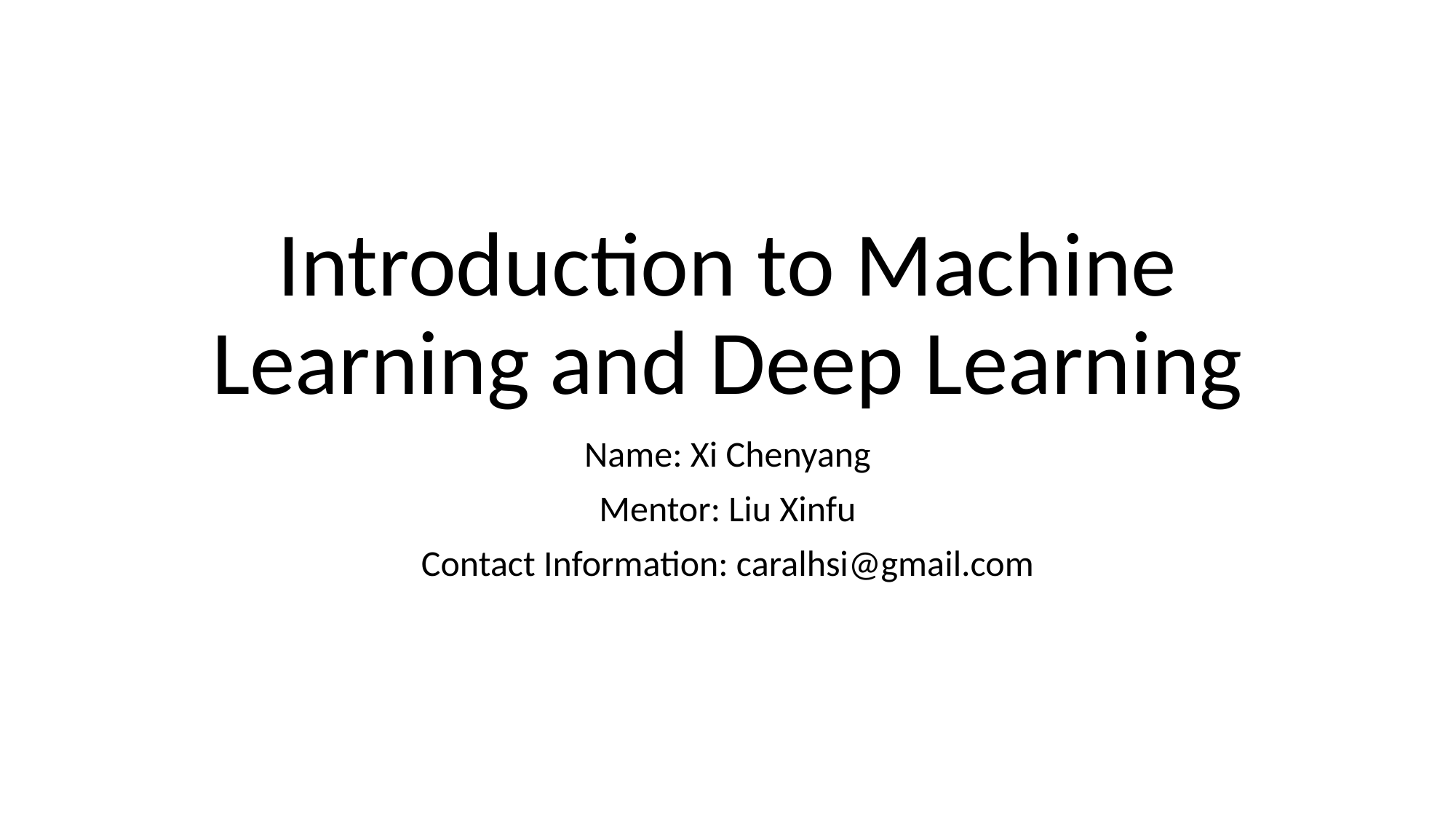

# Introduction to Machine Learning and Deep Learning
Name: Xi Chenyang
Mentor: Liu Xinfu
Contact Information: caralhsi@gmail.com